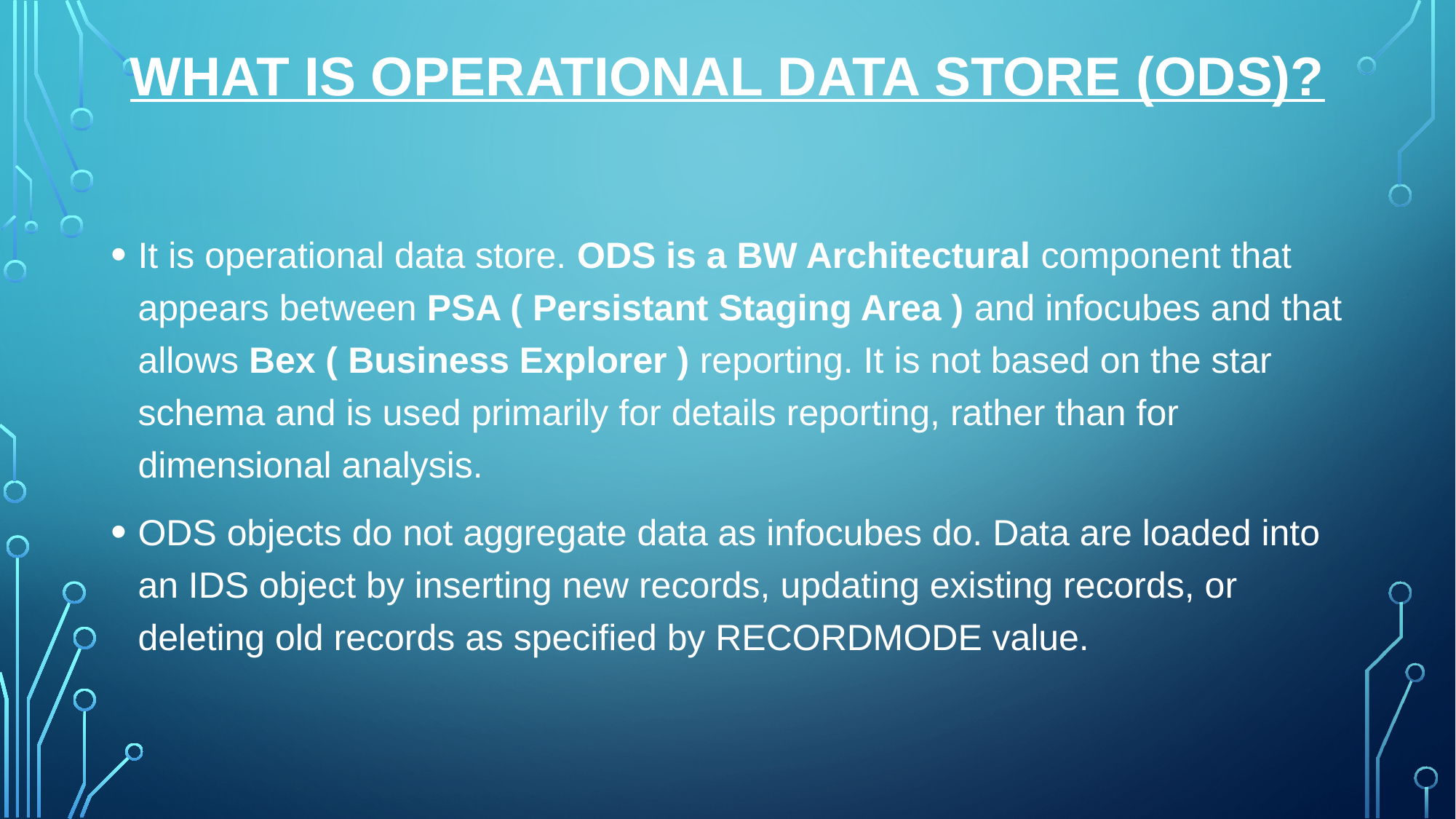

What is Operational Data Store (ODS)?
It is operational data store. ODS is a BW Architectural component that appears between PSA ( Persistant Staging Area ) and infocubes and that allows Bex ( Business Explorer ) reporting. It is not based on the star schema and is used primarily for details reporting, rather than for dimensional analysis.
ODS objects do not aggregate data as infocubes do. Data are loaded into an IDS object by inserting new records, updating existing records, or deleting old records as specified by RECORDMODE value.